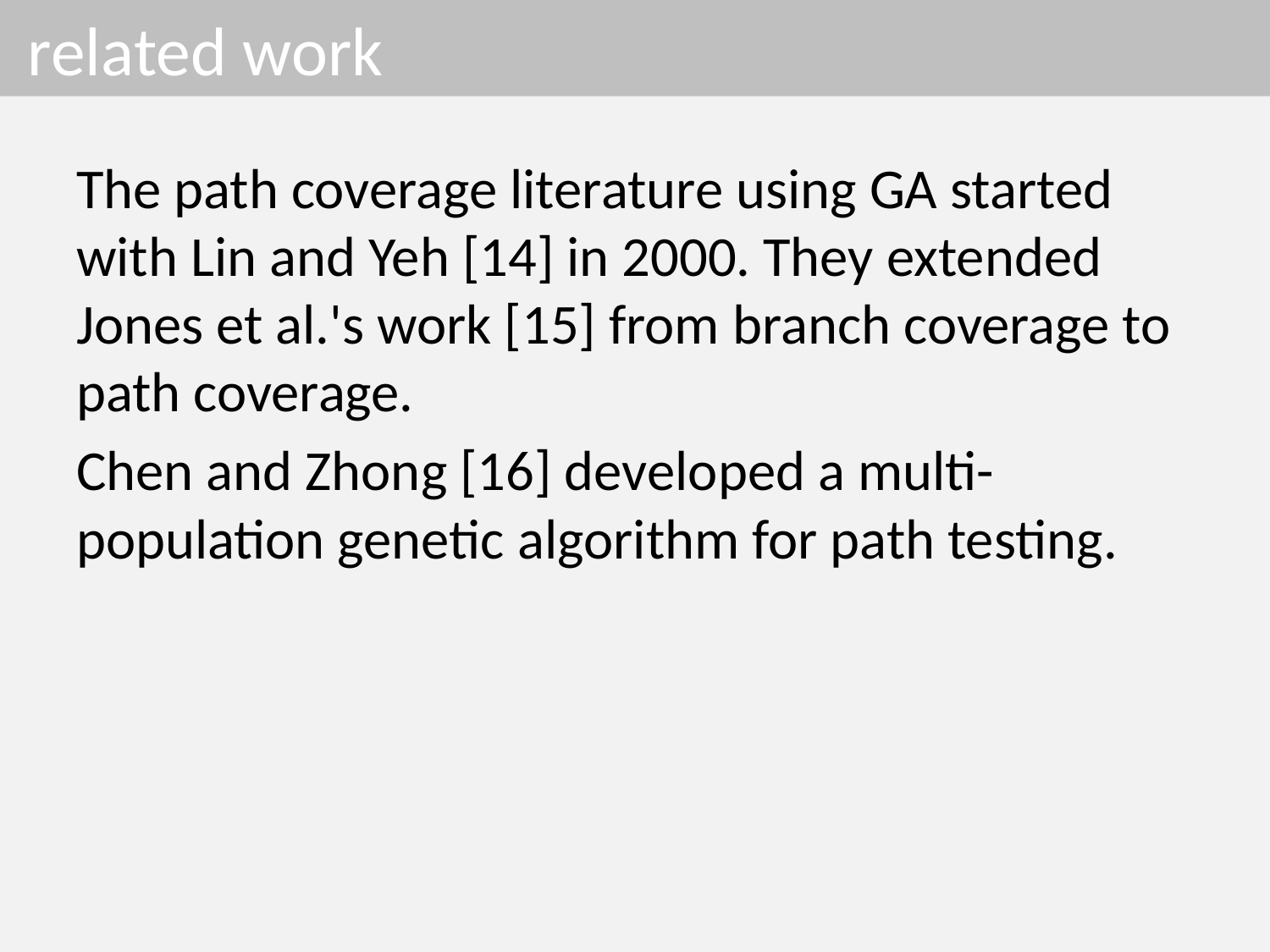

# related work
The path coverage literature using GA started with Lin and Yeh [14] in 2000. They extended Jones et al.'s work [15] from branch coverage to path coverage.
Chen and Zhong [16] developed a multi-population genetic algorithm for path testing.